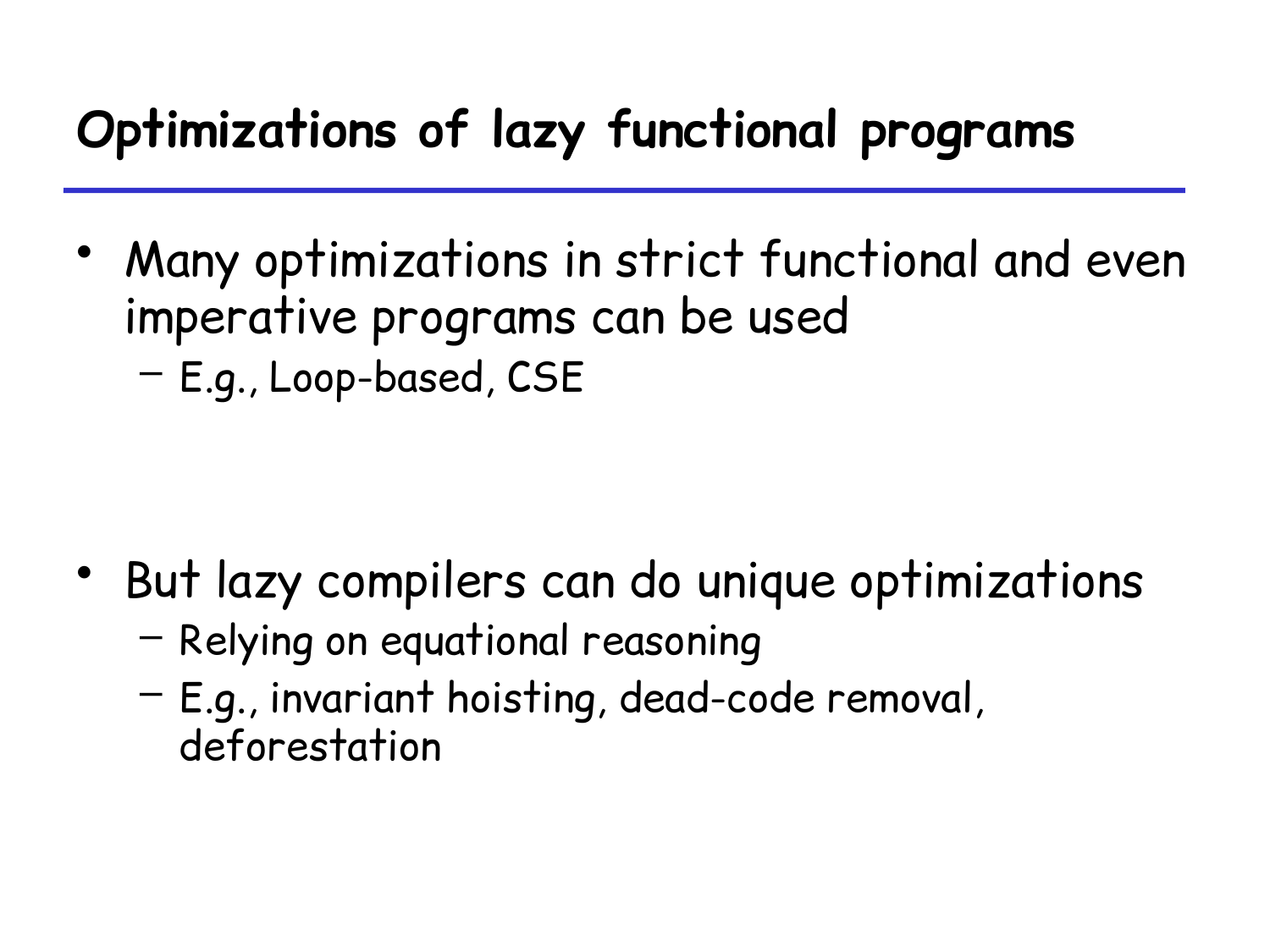

# Optimizations of lazy functional programs
Many optimizations in strict functional and even imperative programs can be used
E.g., Loop-based, CSE

But lazy compilers can do unique optimizations
Relying on equational reasoning
E.g., invariant hoisting, dead-code removal, deforestation

30